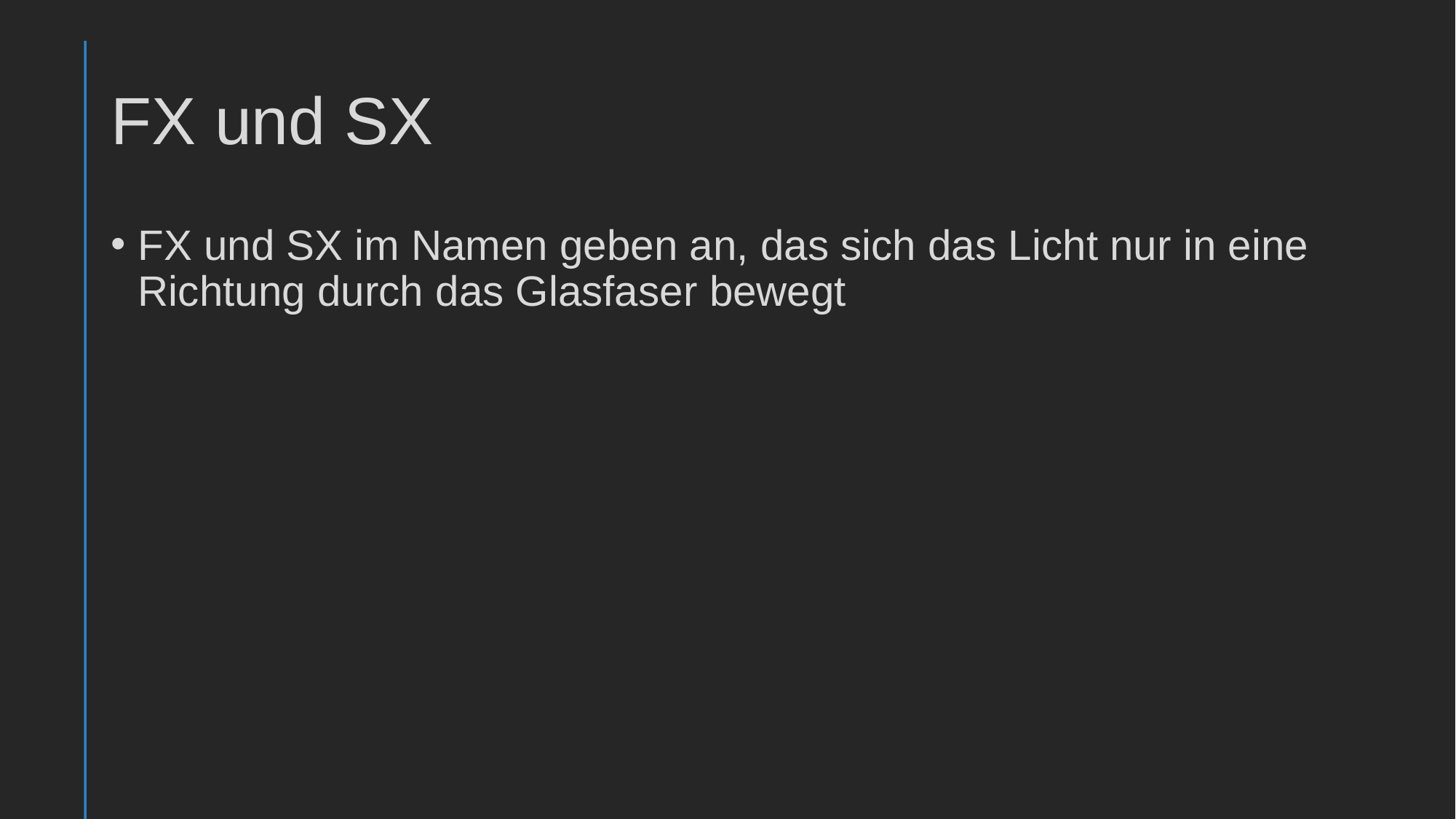

# FX und SX
FX und SX im Namen geben an, das sich das Licht nur in eine Richtung durch das Glasfaser bewegt